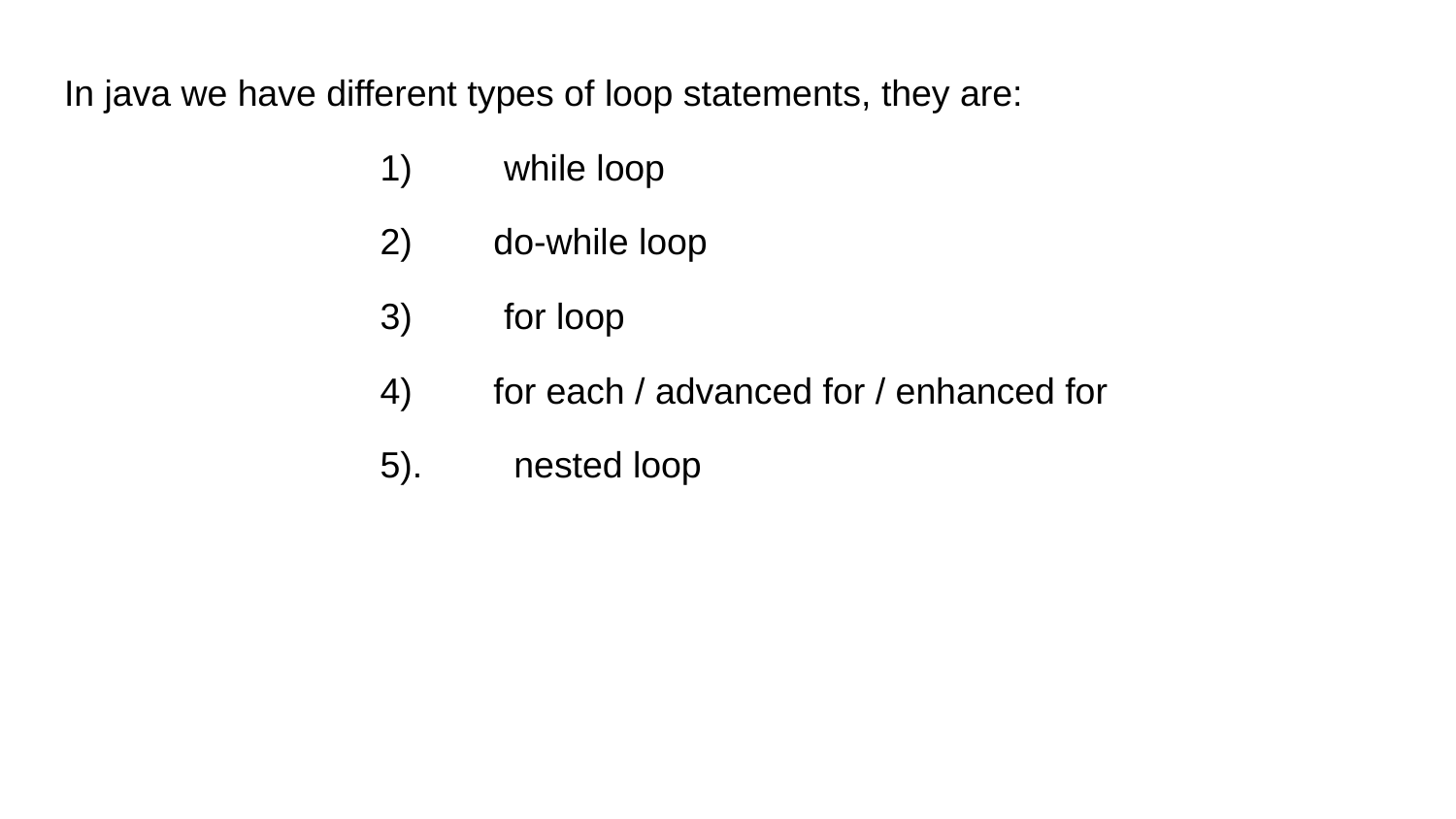

In java we have different types of loop statements, they are:
                               1)         while loop
                               2)        do-while loop
                               3)         for loop
                               4)        for each / advanced for / enhanced for
                               5).         nested loop